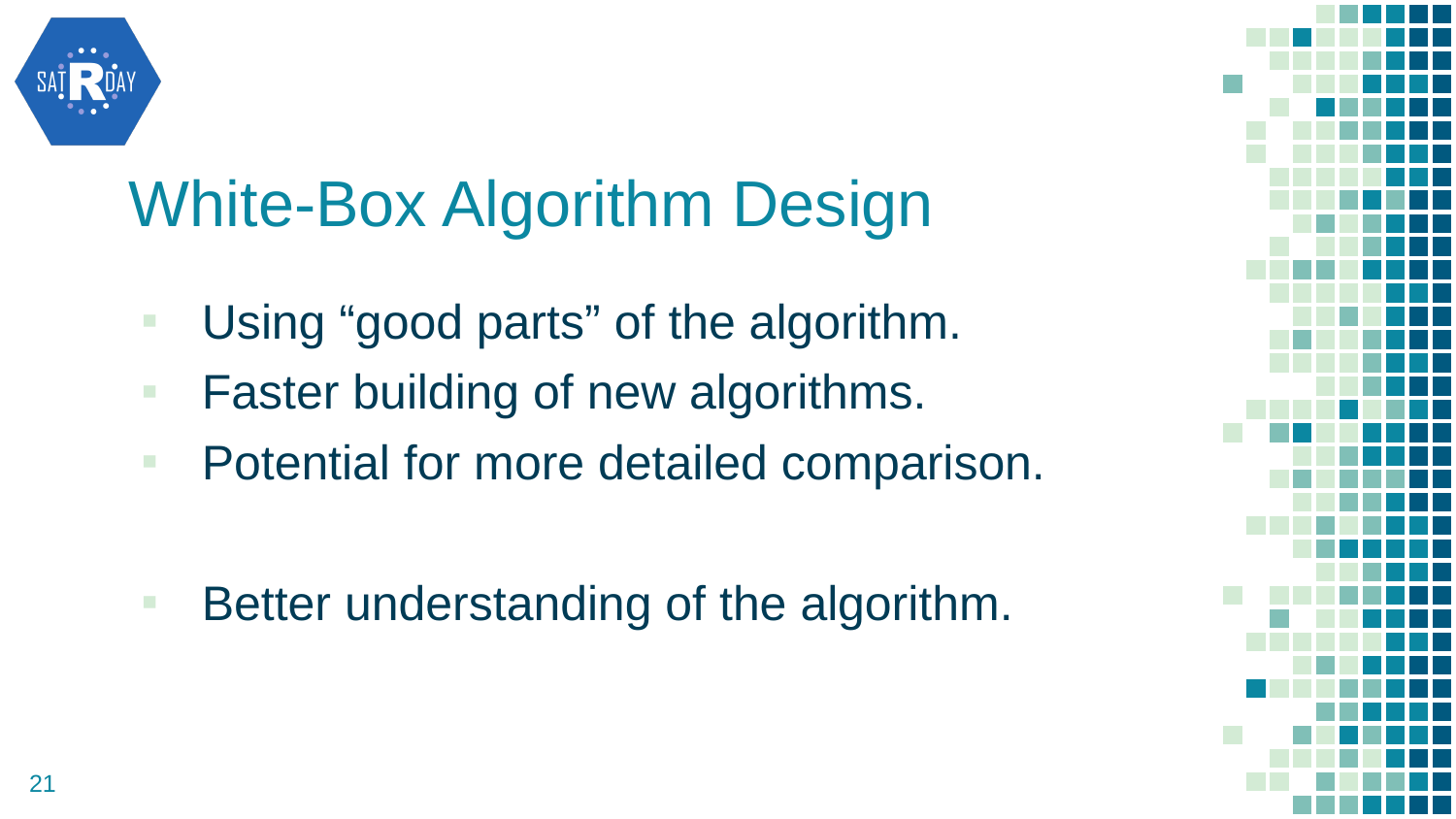

# White-Box Algorithm Design
Using “good parts” of the algorithm.
Faster building of new algorithms.
Potential for more detailed comparison.

Better understanding of the algorithm.
21